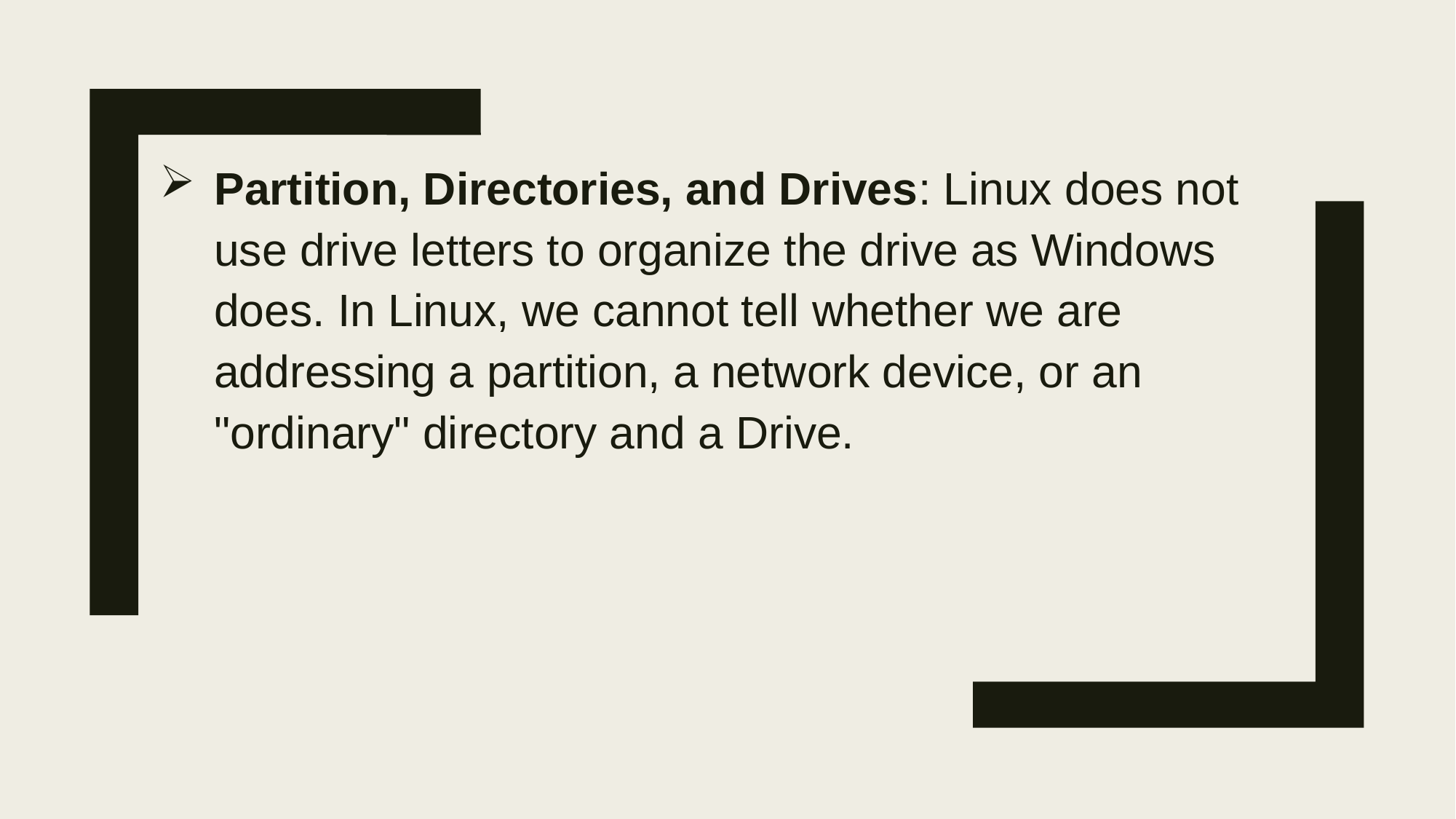

Partition, Directories, and Drives: Linux does not use drive letters to organize the drive as Windows does. In Linux, we cannot tell whether we are addressing a partition, a network device, or an "ordinary" directory and a Drive.
#